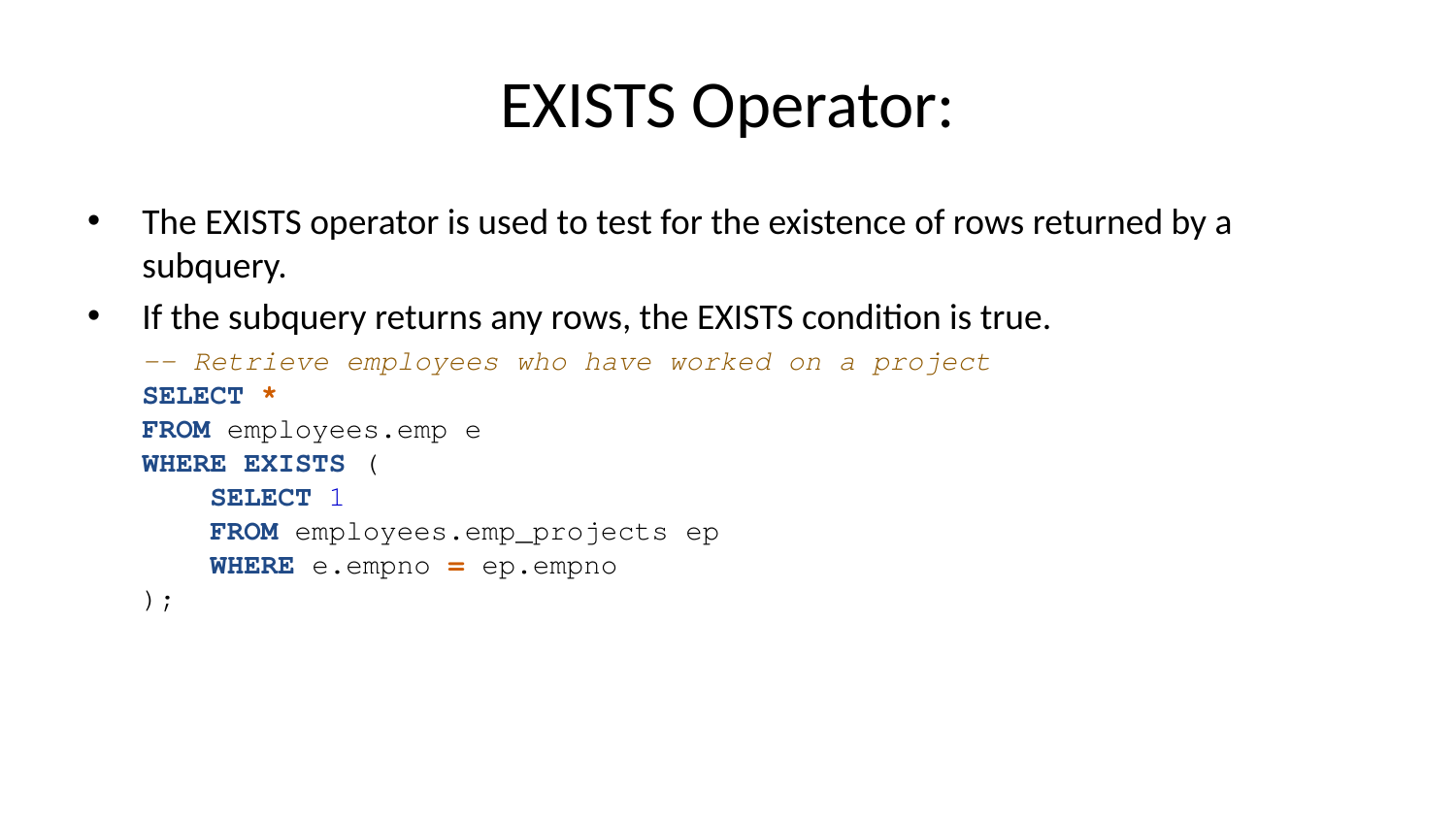

# EXISTS Operator:
The EXISTS operator is used to test for the existence of rows returned by a subquery.
If the subquery returns any rows, the EXISTS condition is true.
-- Retrieve employees who have worked on a project
SELECT *
FROM employees.emp e
WHERE EXISTS (
    SELECT 1
    FROM employees.emp_projects ep
    WHERE e.empno = ep.empno
);